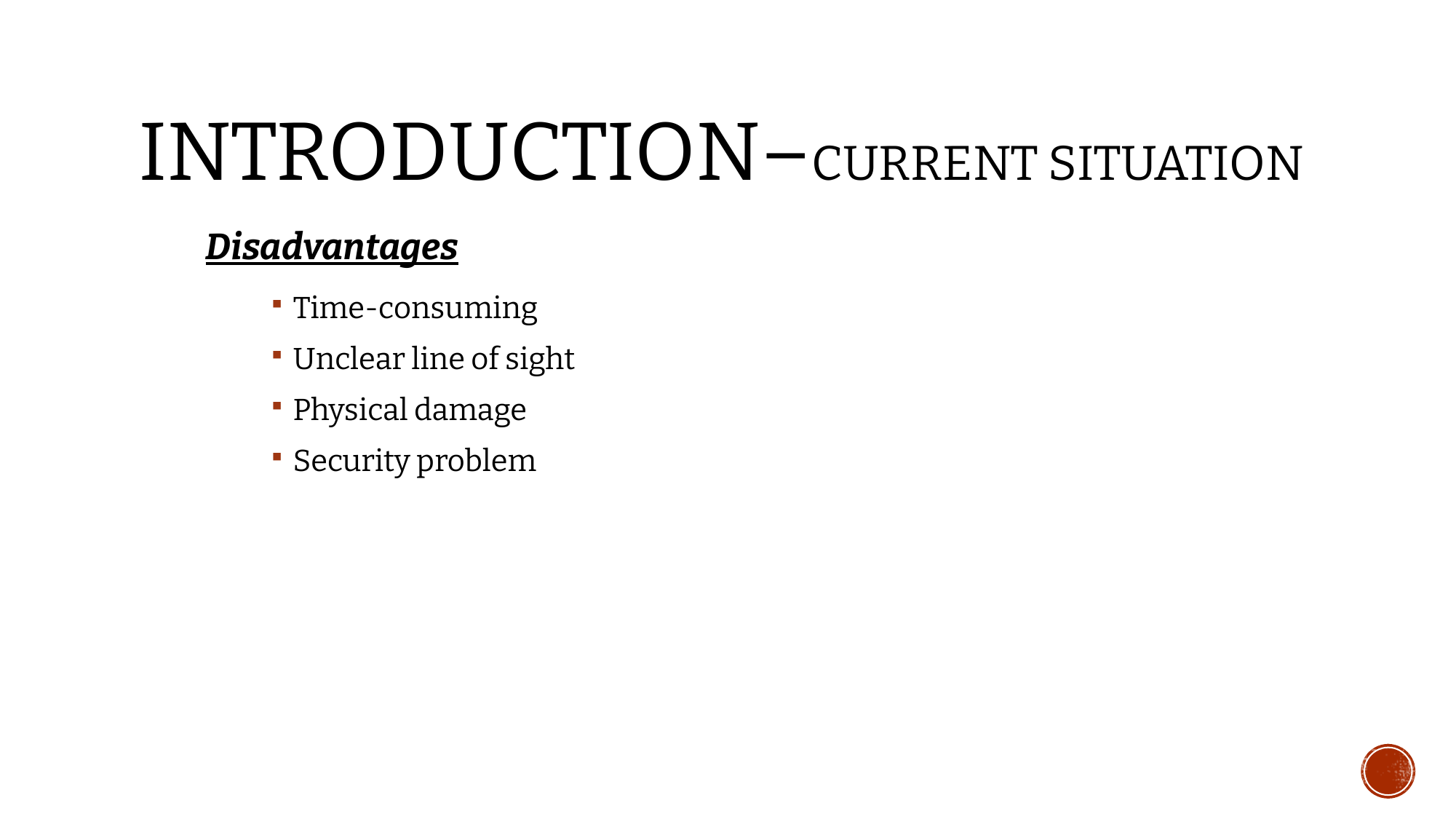

# Introduction–CURRENT SITUATION
Disadvantages
Time-consuming
Unclear line of sight
Physical damage
Security problem